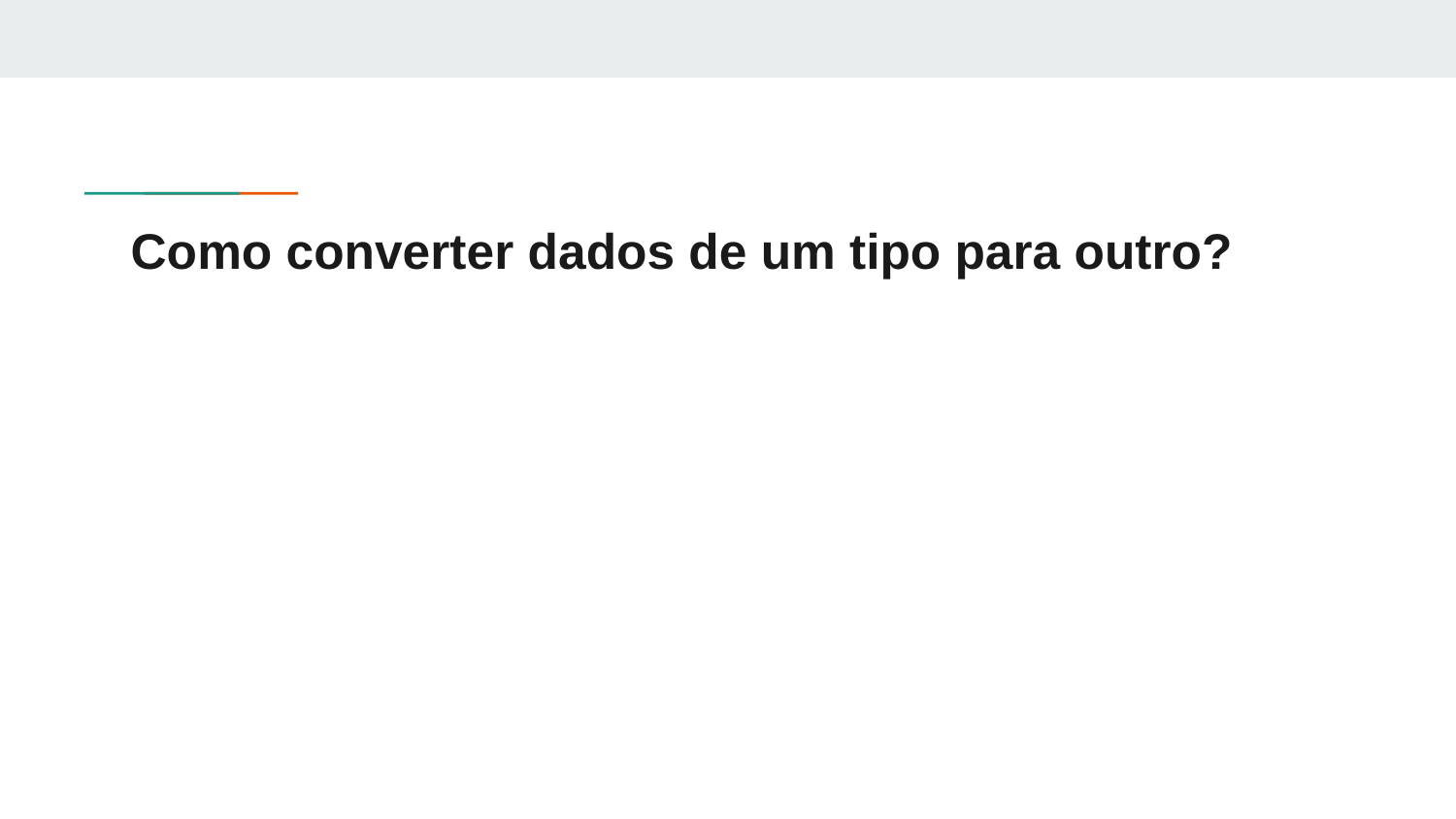

# Como converter dados de um tipo para outro?